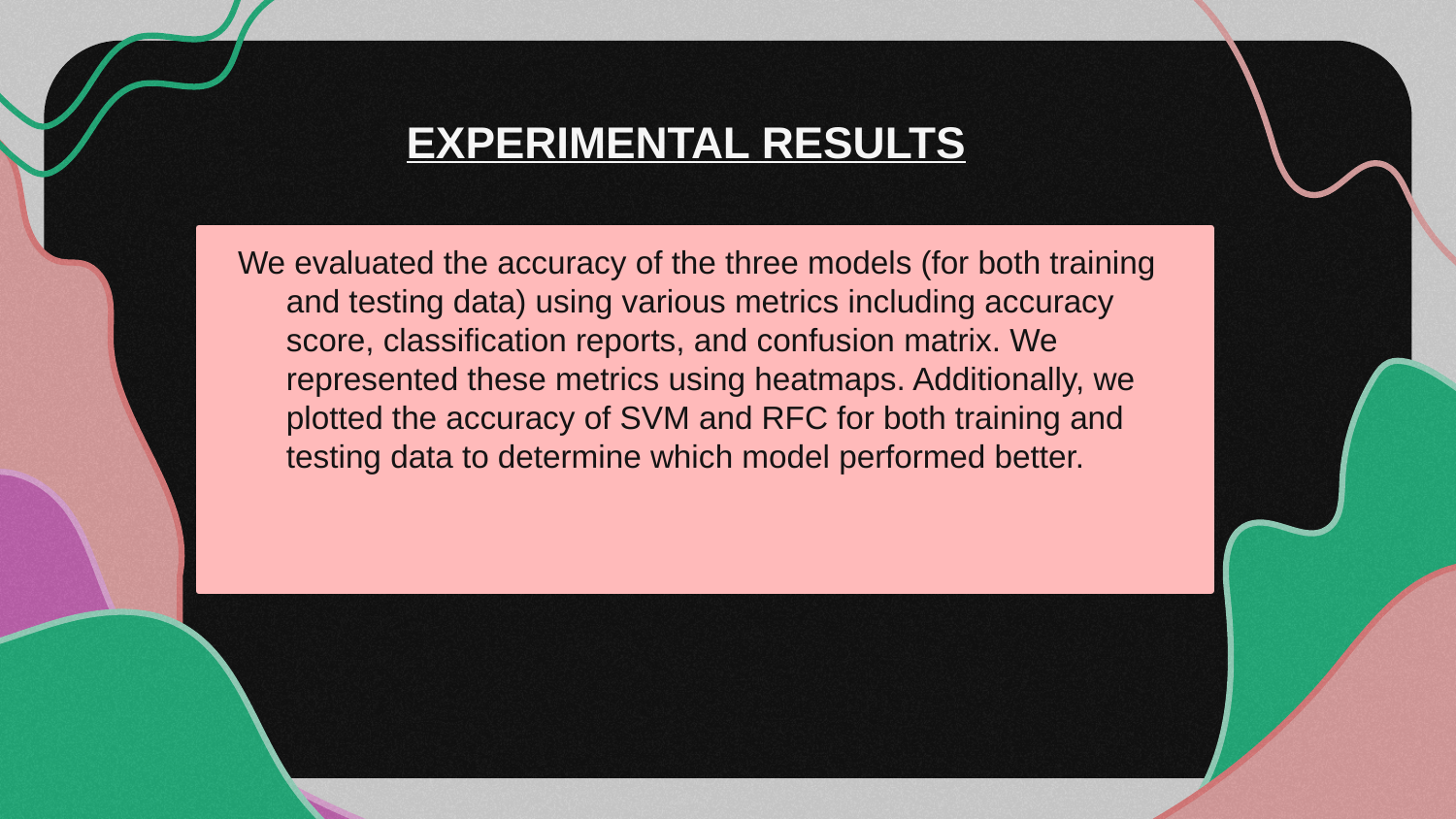

# EXPERIMENTAL RESULTS
We evaluated the accuracy of the three models (for both training and testing data) using various metrics including accuracy score, classification reports, and confusion matrix. We represented these metrics using heatmaps. Additionally, we plotted the accuracy of SVM and RFC for both training and testing data to determine which model performed better.